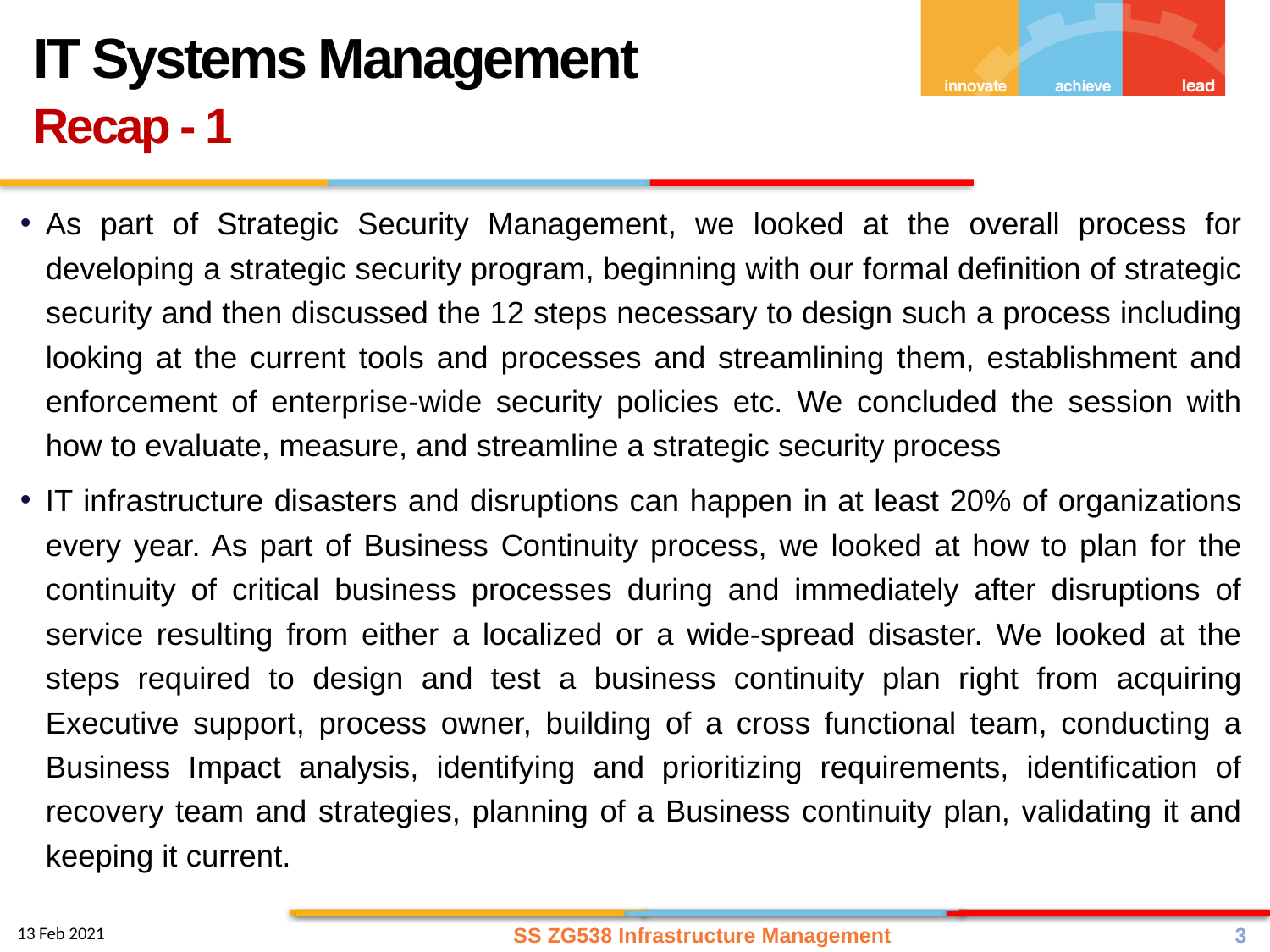

IT Systems Management
Recap - 1
As part of Strategic Security Management, we looked at the overall process for developing a strategic security program, beginning with our formal definition of strategic security and then discussed the 12 steps necessary to design such a process including looking at the current tools and processes and streamlining them, establishment and enforcement of enterprise-wide security policies etc. We concluded the session with how to evaluate, measure, and streamline a strategic security process
IT infrastructure disasters and disruptions can happen in at least 20% of organizations every year. As part of Business Continuity process, we looked at how to plan for the continuity of critical business processes during and immediately after disruptions of service resulting from either a localized or a wide-spread disaster. We looked at the steps required to design and test a business continuity plan right from acquiring Executive support, process owner, building of a cross functional team, conducting a Business Impact analysis, identifying and prioritizing requirements, identification of recovery team and strategies, planning of a Business continuity plan, validating it and keeping it current.
SS ZG538 Infrastructure Management
3